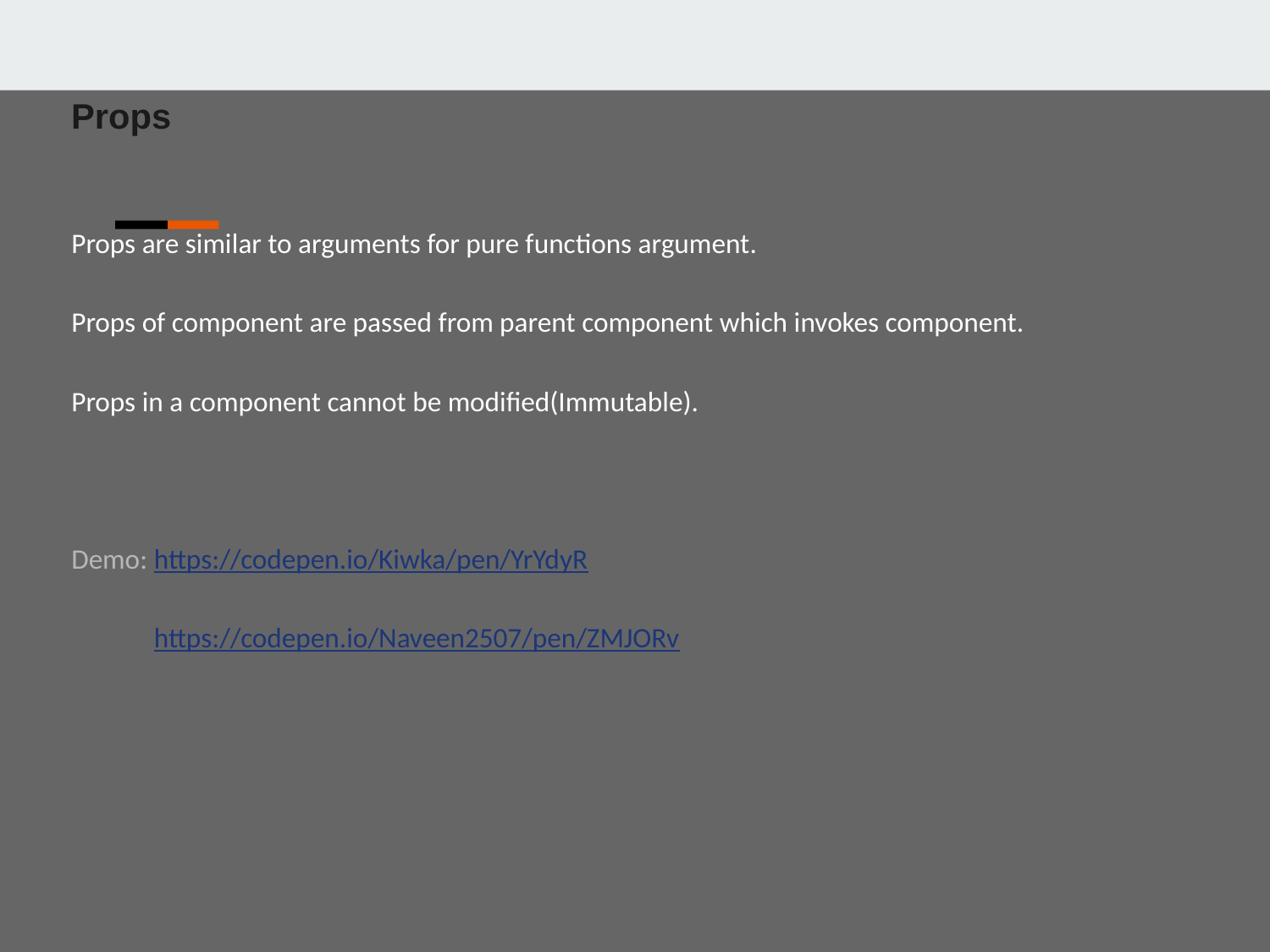

Props
Props are similar to arguments for pure functions argument.
Props of component are passed from parent component which invokes component.
Props in a component cannot be modified(Immutable).

Demo: https://codepen.io/Kiwka/pen/YrYdyR
             https://codepen.io/Naveen2507/pen/ZMJORv